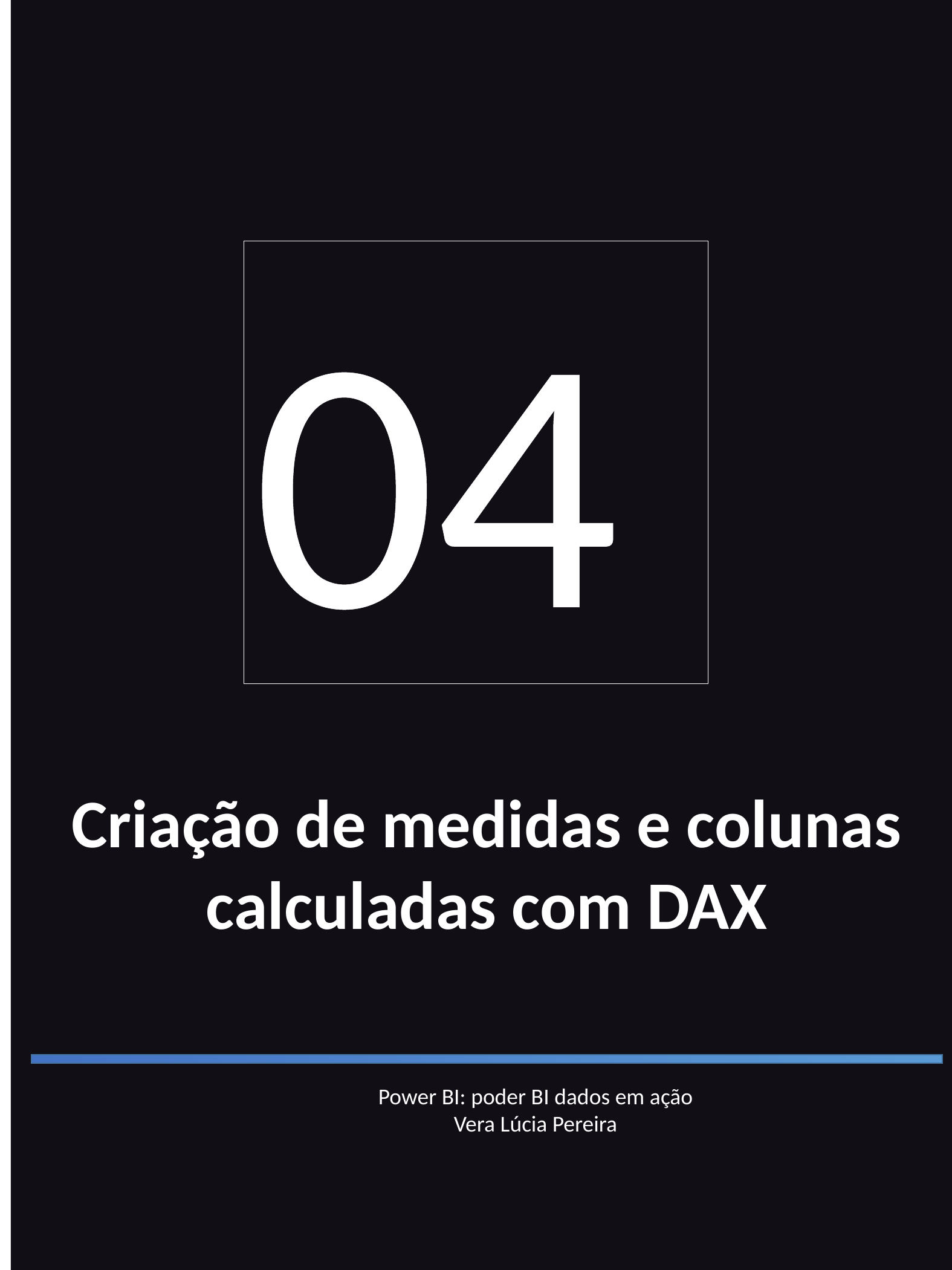

04
Criação de medidas e colunas calculadas com DAX

Power BI: poder BI dados em ação
Vera Lúcia Pereira